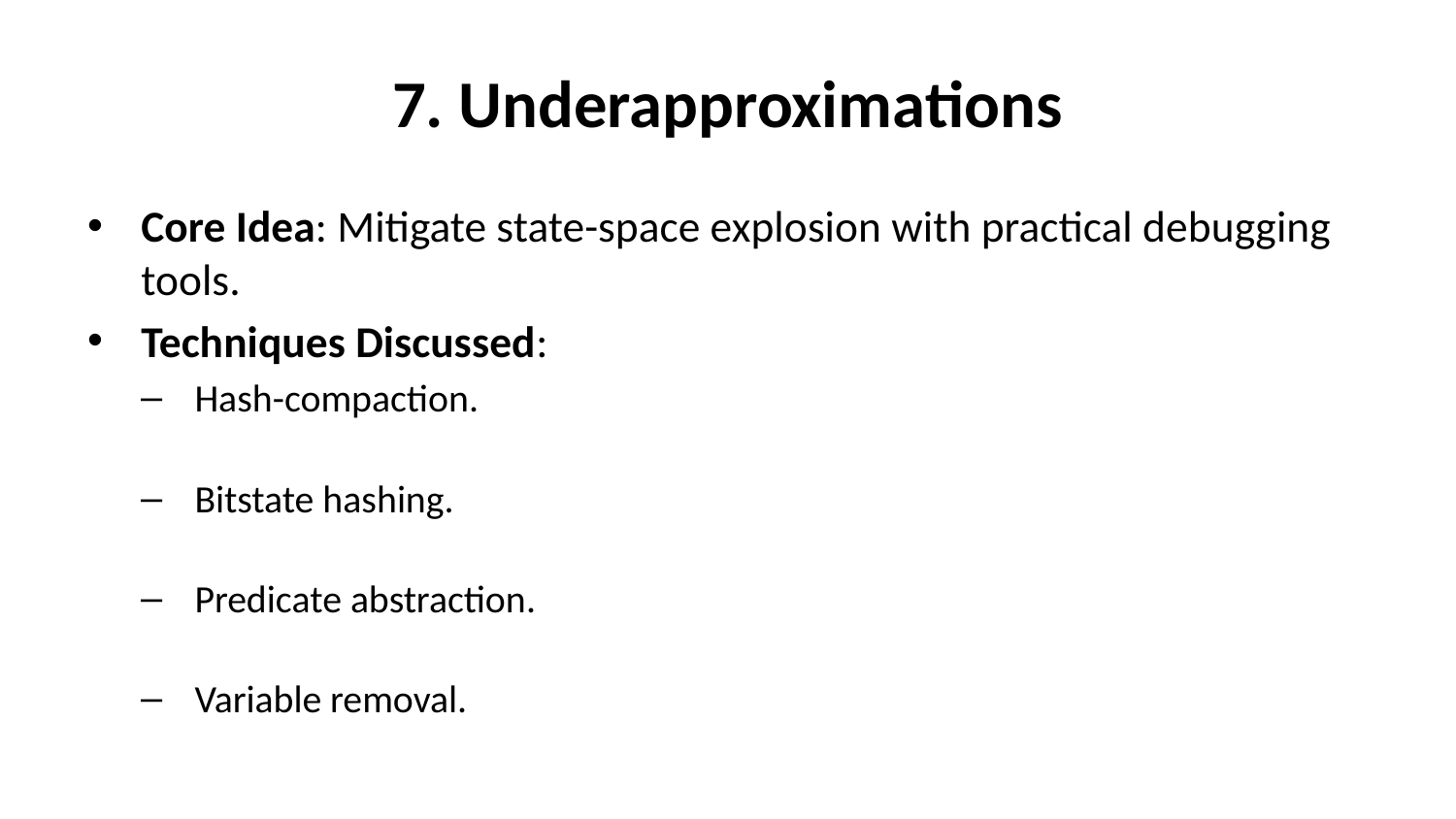

# 7. Underapproximations
Core Idea: Mitigate state-space explosion with practical debugging tools.
Techniques Discussed:
Hash-compaction.
Bitstate hashing.
Predicate abstraction.
Variable removal.